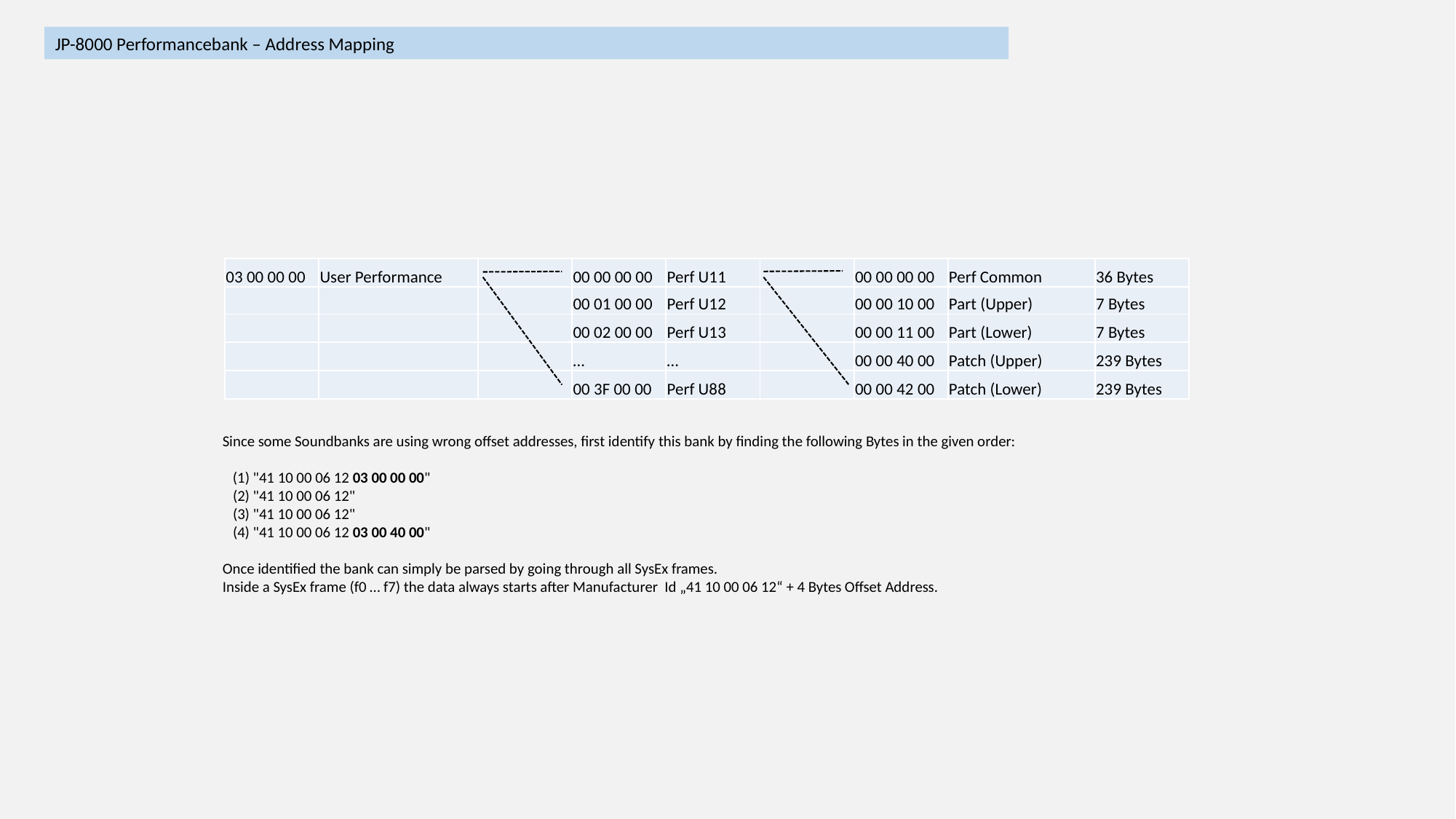

JP-8000 Performancebank – Address Mapping
| 03 00 00 00 | User Performance |  | 00 00 00 00 | Perf U11 |  | 00 00 00 00 | Perf Common | 36 Bytes |
| --- | --- | --- | --- | --- | --- | --- | --- | --- |
|  |  |  | 00 01 00 00 | Perf U12 |  | 00 00 10 00 | Part (Upper) | 7 Bytes |
|  |  |  | 00 02 00 00 | Perf U13 |  | 00 00 11 00 | Part (Lower) | 7 Bytes |
|  |  |  | … | … |  | 00 00 40 00 | Patch (Upper) | 239 Bytes |
|  |  |  | 00 3F 00 00 | Perf U88 |  | 00 00 42 00 | Patch (Lower) | 239 Bytes |
Since some Soundbanks are using wrong offset addresses, first identify this bank by finding the following Bytes in the given order:
   (1) "41 10 00 06 12 03 00 00 00"
   (2) "41 10 00 06 12"
   (3) "41 10 00 06 12"
   (4) "41 10 00 06 12 03 00 40 00"
Once identified the bank can simply be parsed by going through all SysEx frames.
Inside a SysEx frame (f0 … f7) the data always starts after Manufacturer  Id „41 10 00 06 12“ + 4 Bytes Offset Address.